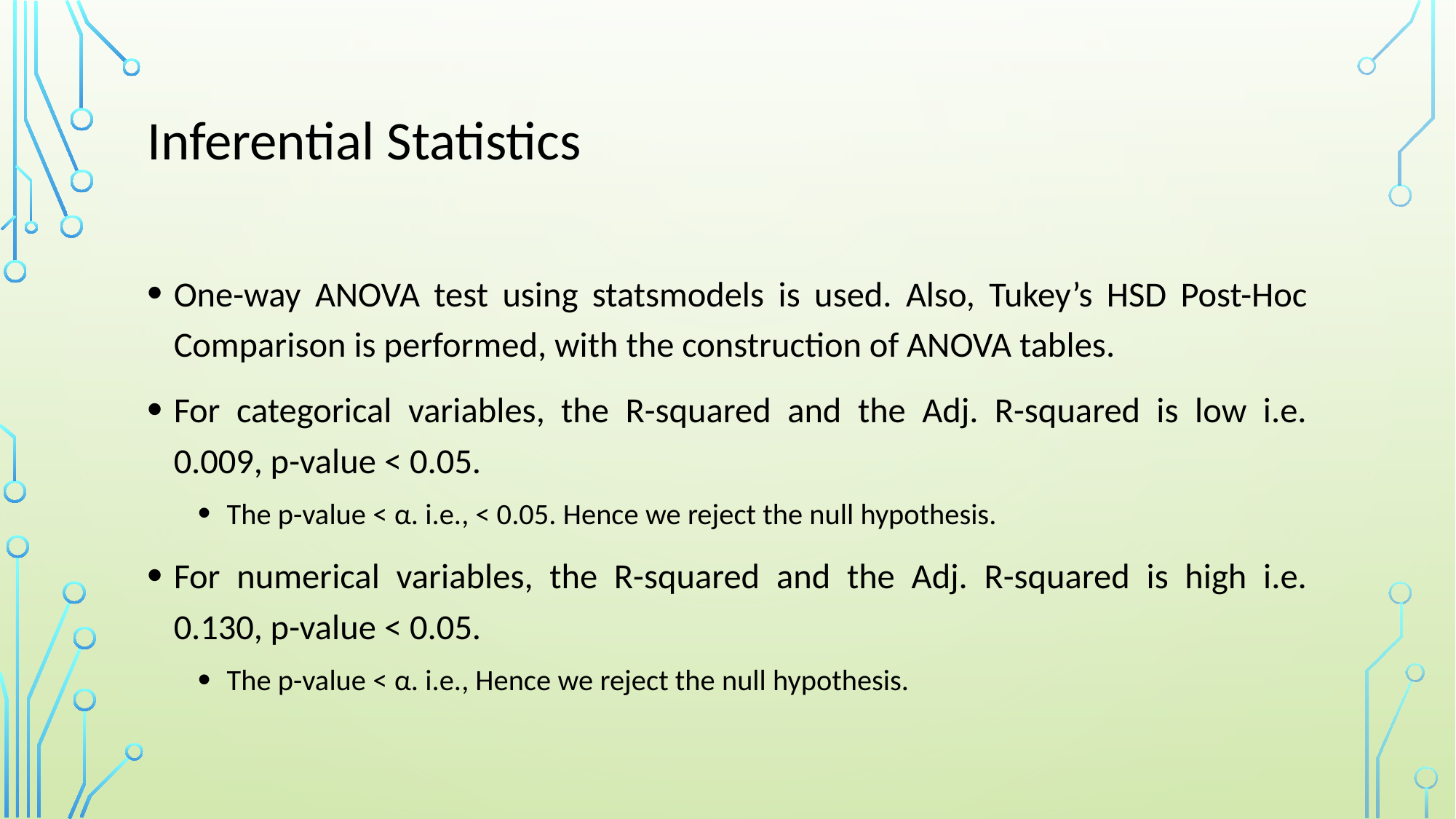

Inferential Statistics
One-way ANOVA test using statsmodels is used. Also, Tukey’s HSD Post-Hoc Comparison is performed, with the construction of ANOVA tables.
For categorical variables, the R-squared and the Adj. R-squared is low i.e. 0.009, p-value < 0.05.
The p-value < α. i.e., < 0.05. Hence we reject the null hypothesis.
For numerical variables, the R-squared and the Adj. R-squared is high i.e. 0.130, p-value < 0.05.
The p-value < α. i.e., Hence we reject the null hypothesis.